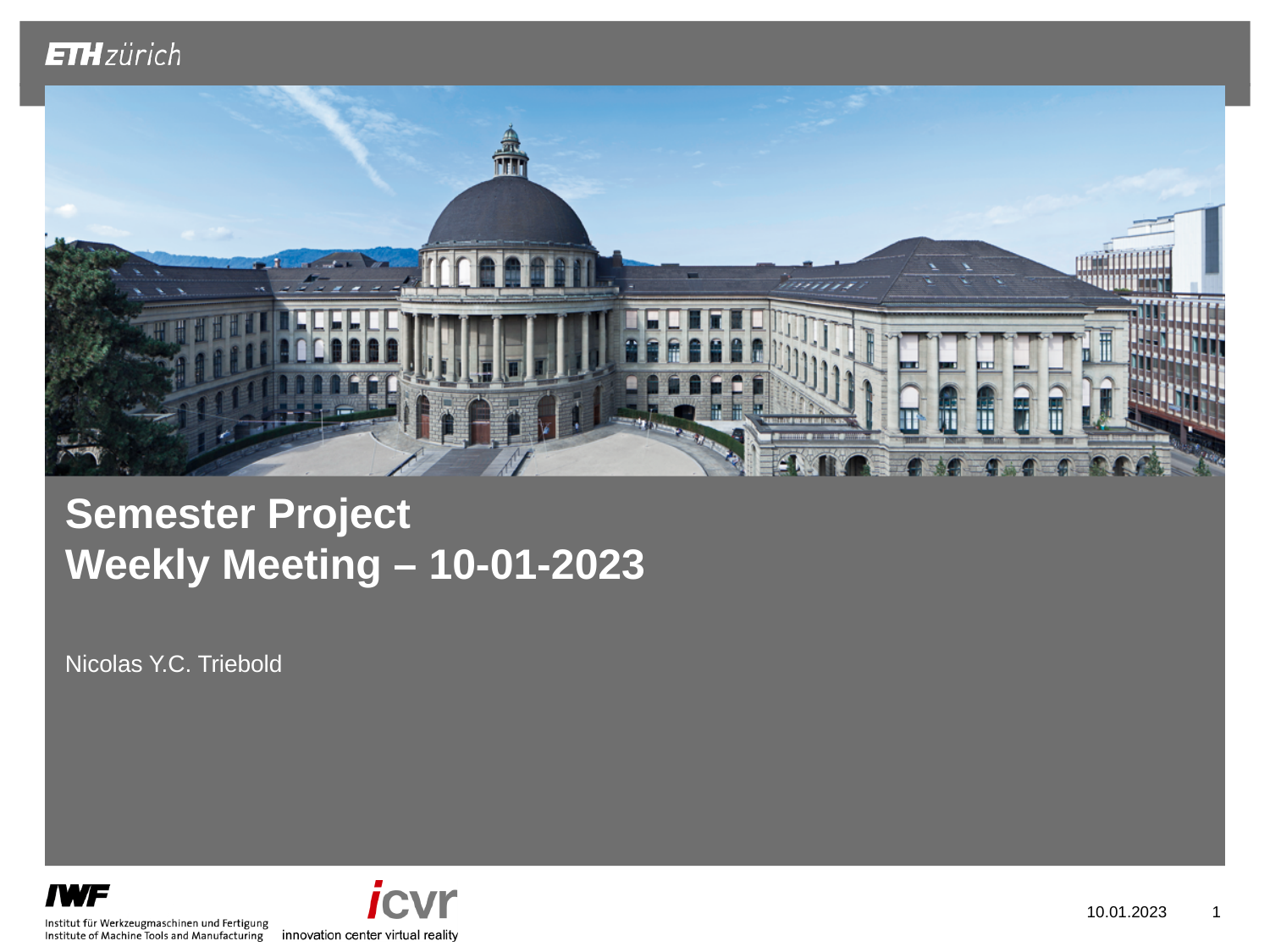

# Semester Project Weekly Meeting – 10-01-2023
Nicolas Y.C. Triebold
10.01.2023
1